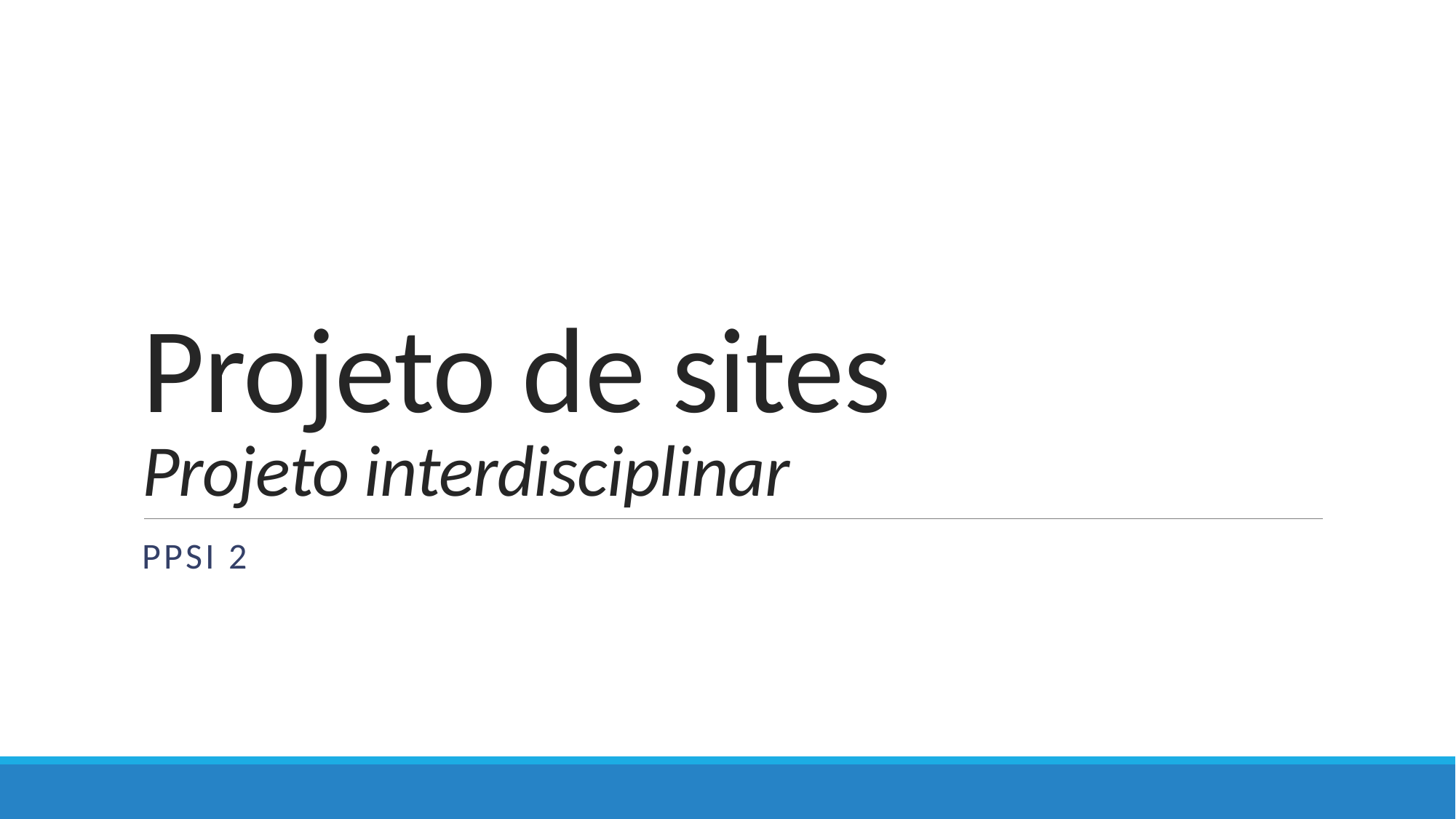

# Projeto de sites Projeto interdisciplinar
Ppsi 2